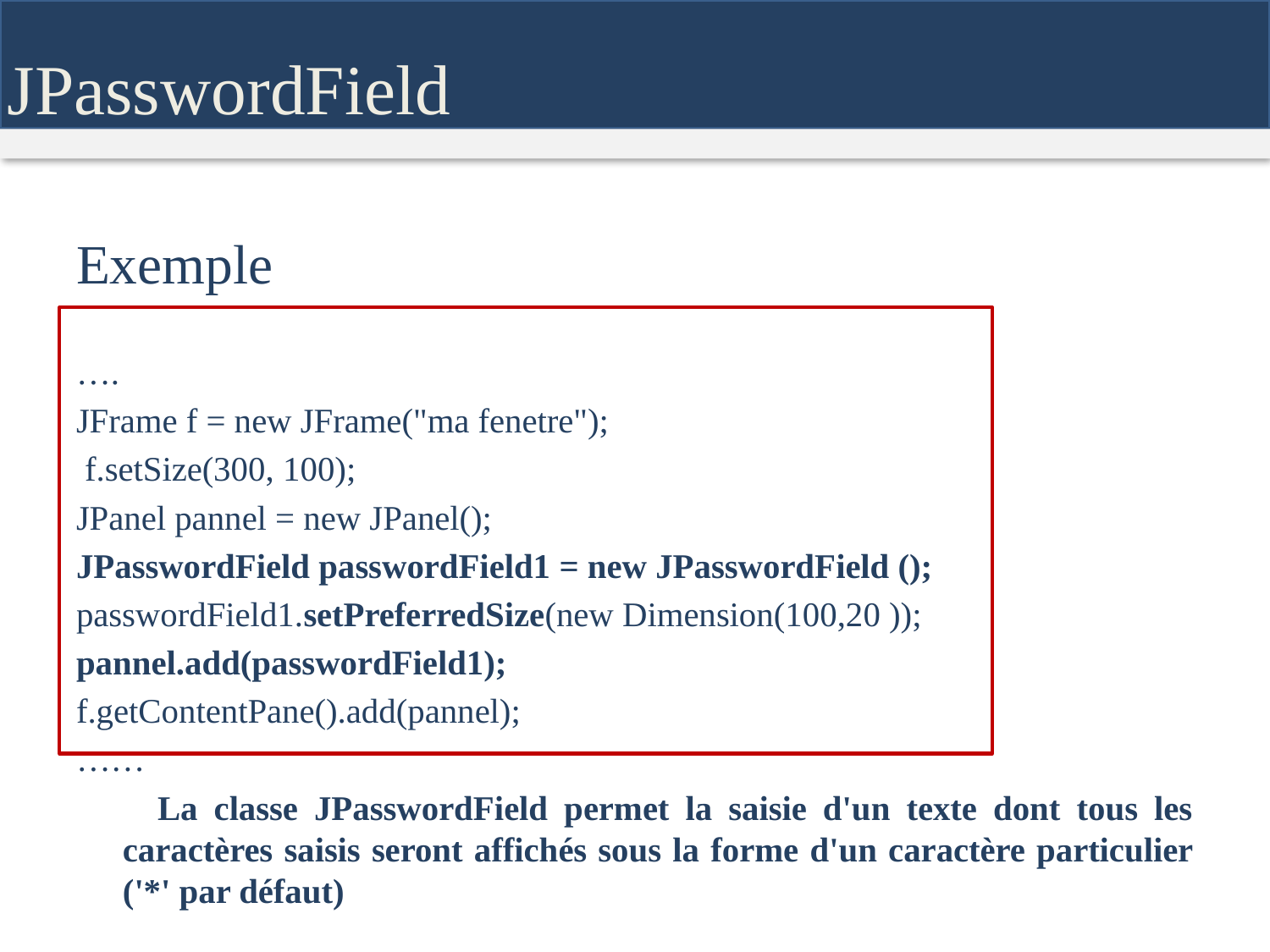

JPasswordField

Exemple

….
JFrame f = new JFrame("ma fenetre");
 f.setSize(300, 100);
JPanel pannel = new JPanel();
JPasswordField passwordField1 = new JPasswordField ();
passwordField1.setPreferredSize(new Dimension(100,20 ));
pannel.add(passwordField1);
f.getContentPane().add(pannel);
……
     La classe JPasswordField permet la saisie d'un texte dont tous les caractères saisis seront affichés sous la forme d'un caractère particulier ('*' par défaut)